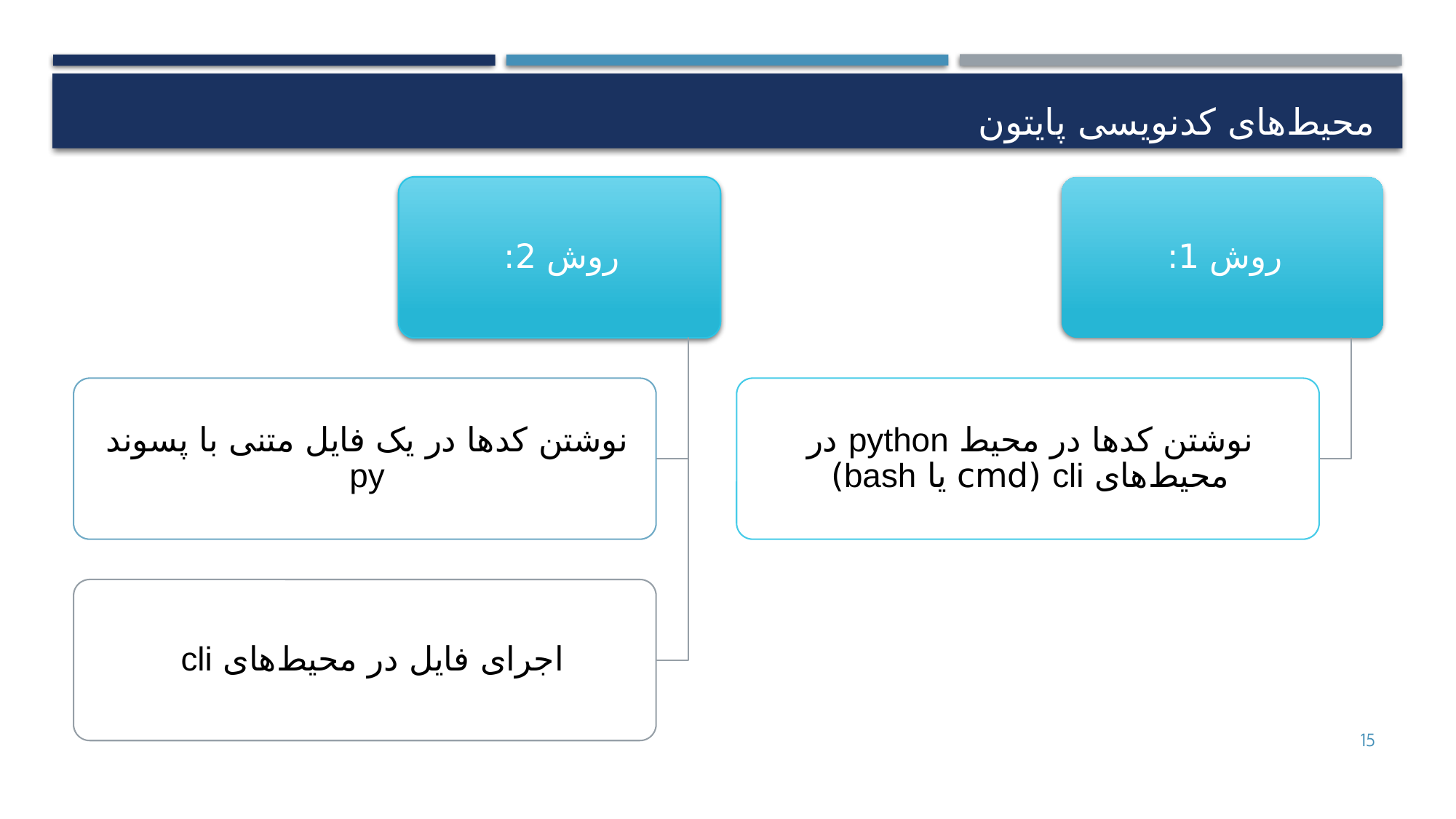

# محیط‌های کدنویسی پایتون
روش 1:
نوشتن کدها در محیط python در محیط‌های cli (cmd یا bash)
روش 2:
نوشتن کدها در یک فایل متنی با پسوند py
اجرای فایل در محیط‌های cli
15